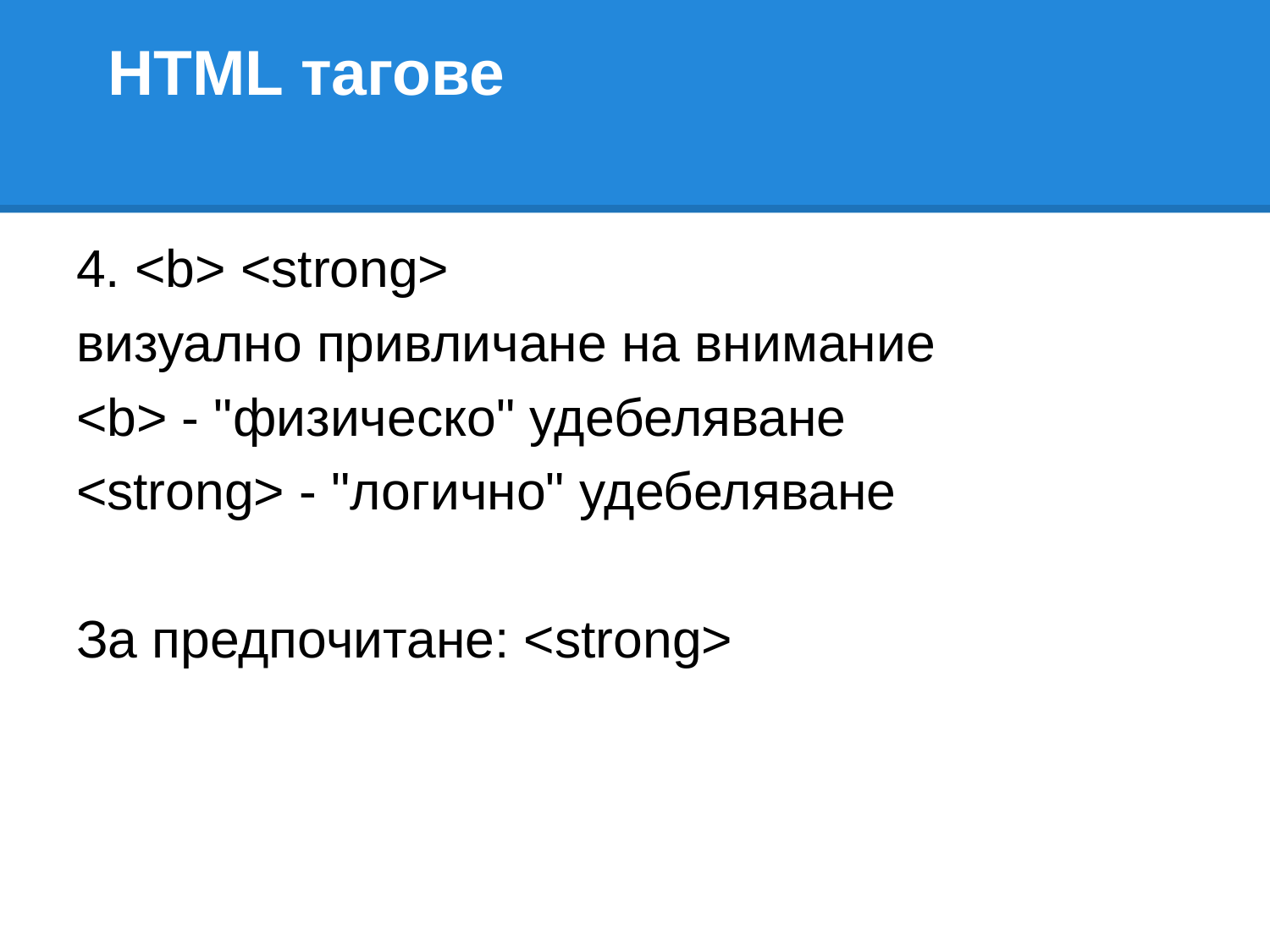

# HTML тагове

4. <b> <strong>
визуално привличане на внимание
<b> - "физическо" удебеляване
<strong> - "логично" удебеляване

За предпочитане: <strong>